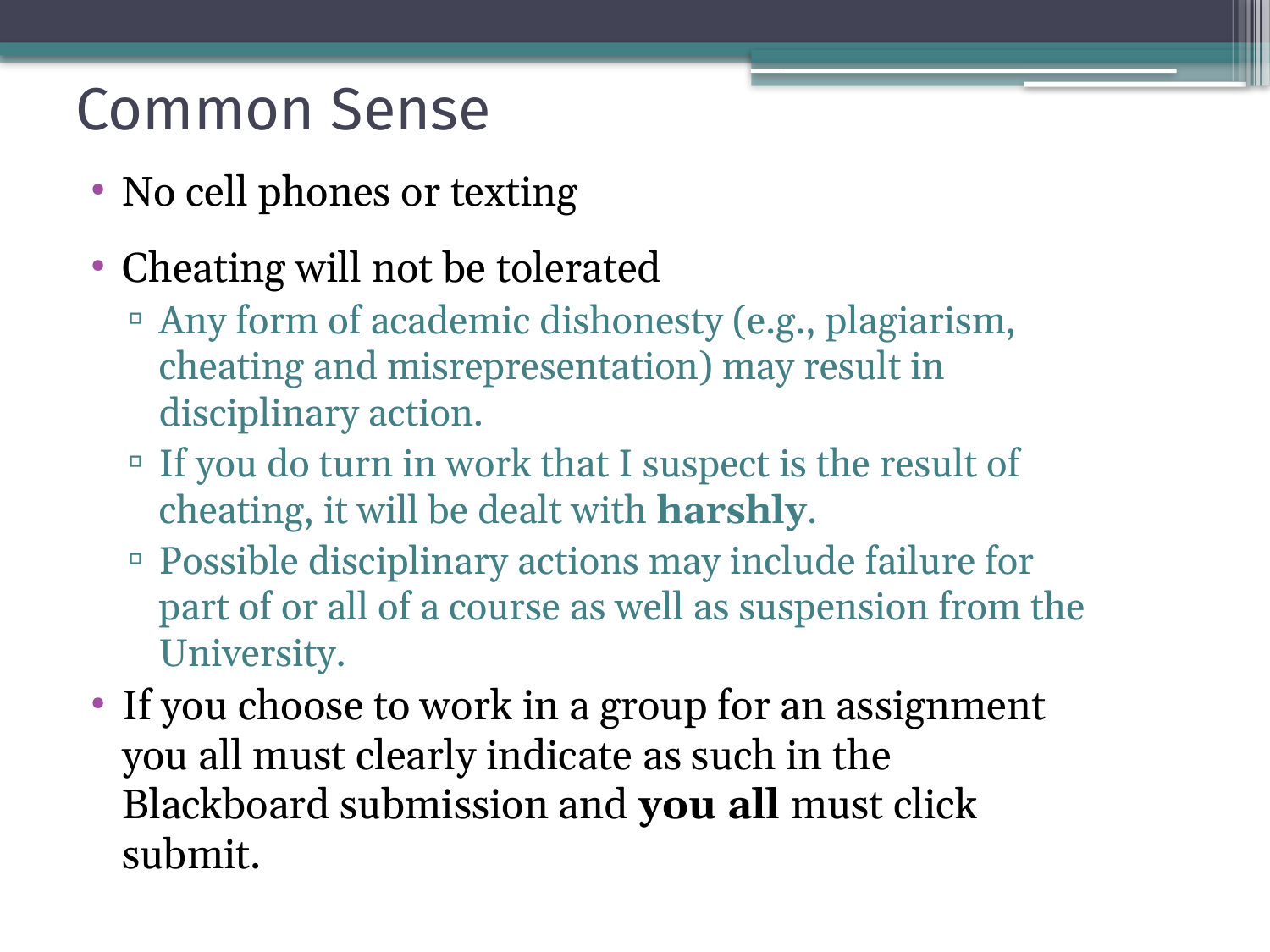

# Common Sense
No cell phones or texting
Cheating will not be tolerated
Any form of academic dishonesty (e.g., plagiarism, cheating and misrepresentation) may result in disciplinary action.
If you do turn in work that I suspect is the result of cheating, it will be dealt with harshly.
Possible disciplinary actions may include failure for part of or all of a course as well as suspension from the University.
If you choose to work in a group for an assignment you all must clearly indicate as such in the Blackboard submission and you all must click submit.